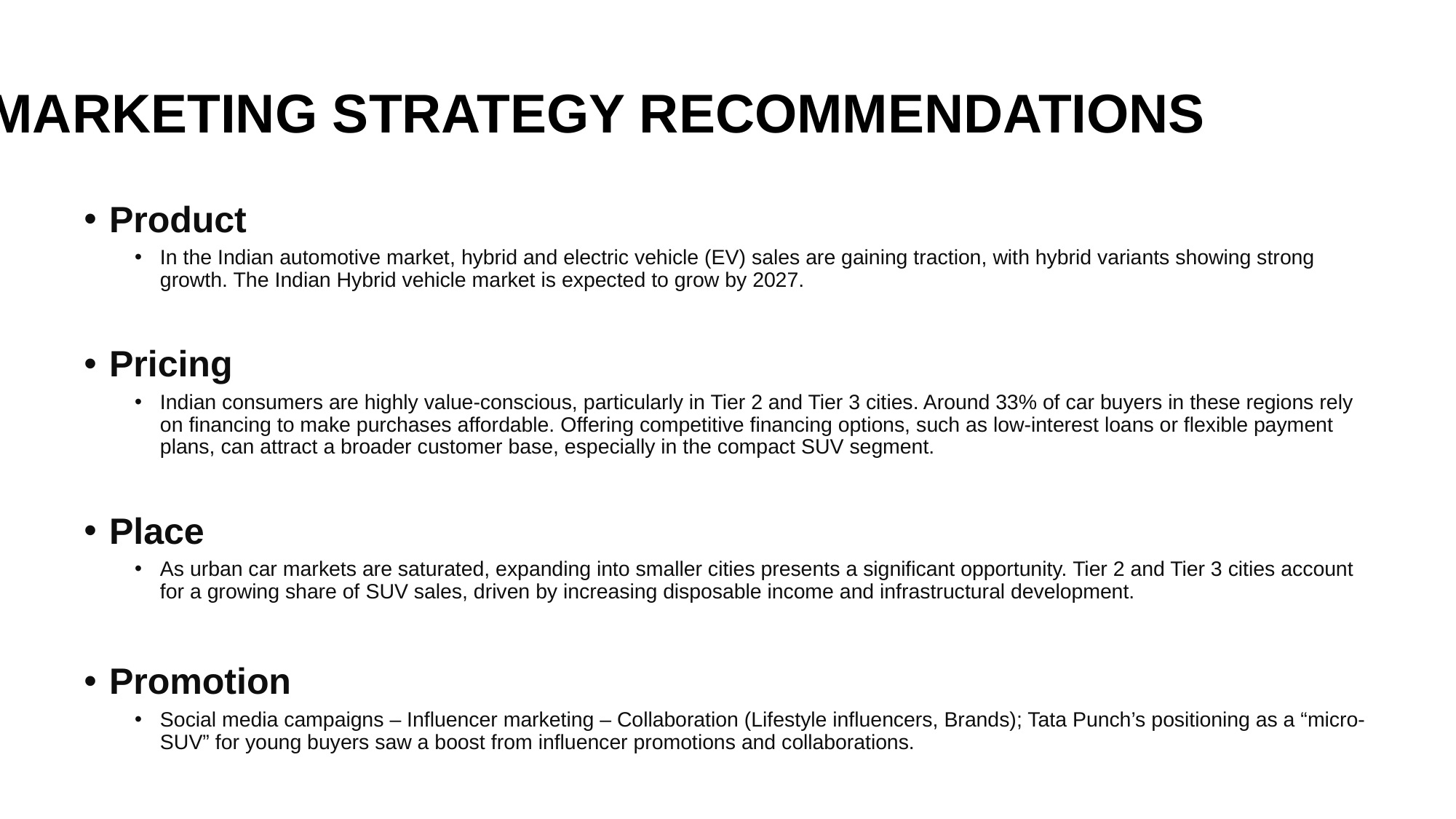

MARKETING STRATEGY RECOMMENDATIONS
Product
In the Indian automotive market, hybrid and electric vehicle (EV) sales are gaining traction, with hybrid variants showing strong growth. The Indian Hybrid vehicle market is expected to grow by 2027.

Pricing
Indian consumers are highly value-conscious, particularly in Tier 2 and Tier 3 cities. Around 33% of car buyers in these regions rely on financing to make purchases affordable. Offering competitive financing options, such as low-interest loans or flexible payment plans, can attract a broader customer base, especially in the compact SUV segment.

Place
As urban car markets are saturated, expanding into smaller cities presents a significant opportunity. Tier 2 and Tier 3 cities account for a growing share of SUV sales, driven by increasing disposable income and infrastructural development.

Promotion
Social media campaigns – Influencer marketing – Collaboration (Lifestyle influencers, Brands); Tata Punch’s positioning as a “micro-SUV” for young buyers saw a boost from influencer promotions and collaborations.